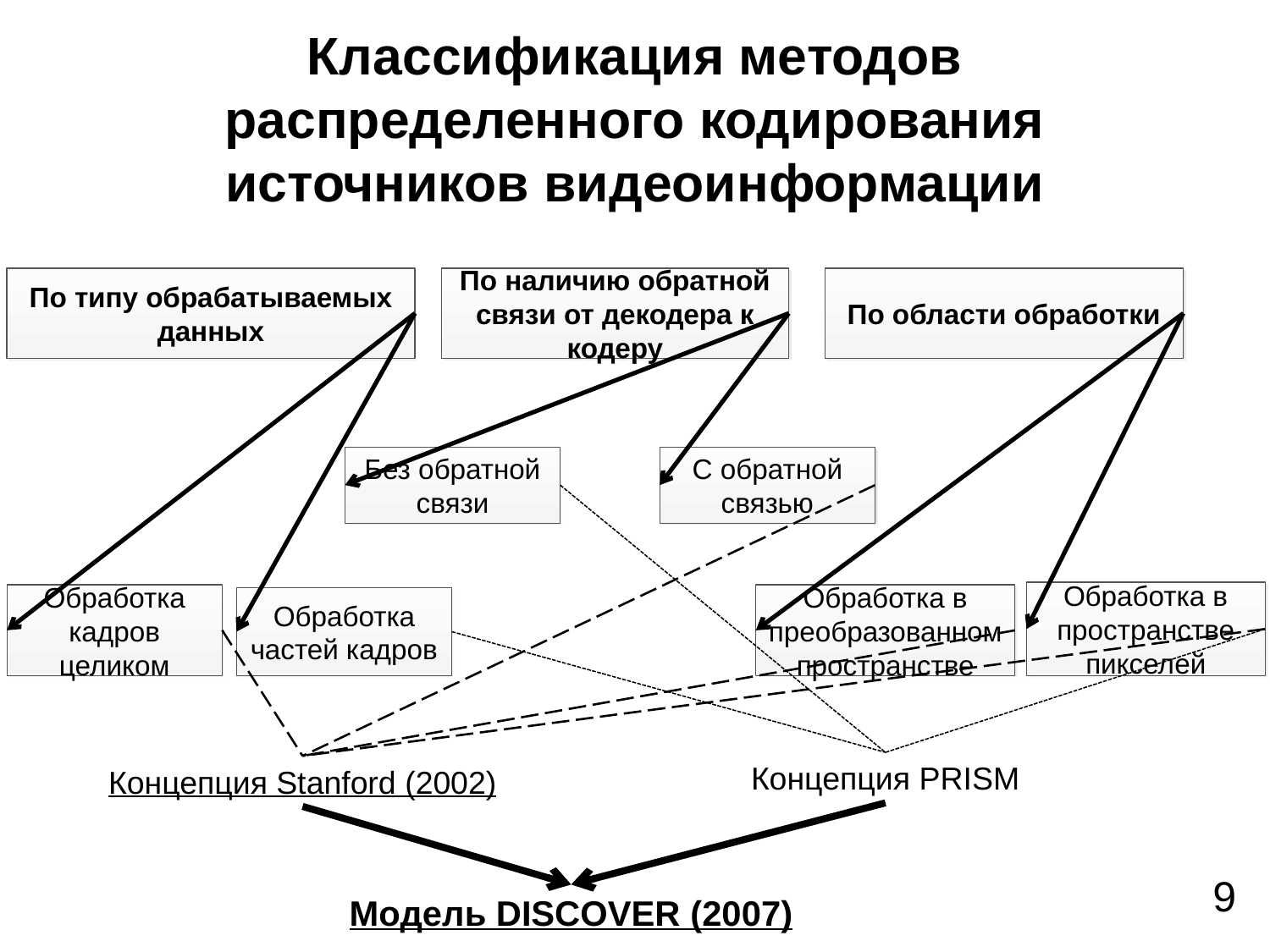

# Классификация методов распределенного кодирования источников видеоинформации
По типу обрабатываемых данных
По наличию обратной связи от декодера к кодеру
По области обработки
Без обратной связи
С обратной связью
Обработка в пространстве пикселей
Обработка в преобразованном пространстве
Обработка кадров целиком
Обработка частей кадров
Концепция PRISM
Концепция Stanford (2002)
9
Модель DISCOVER (2007)